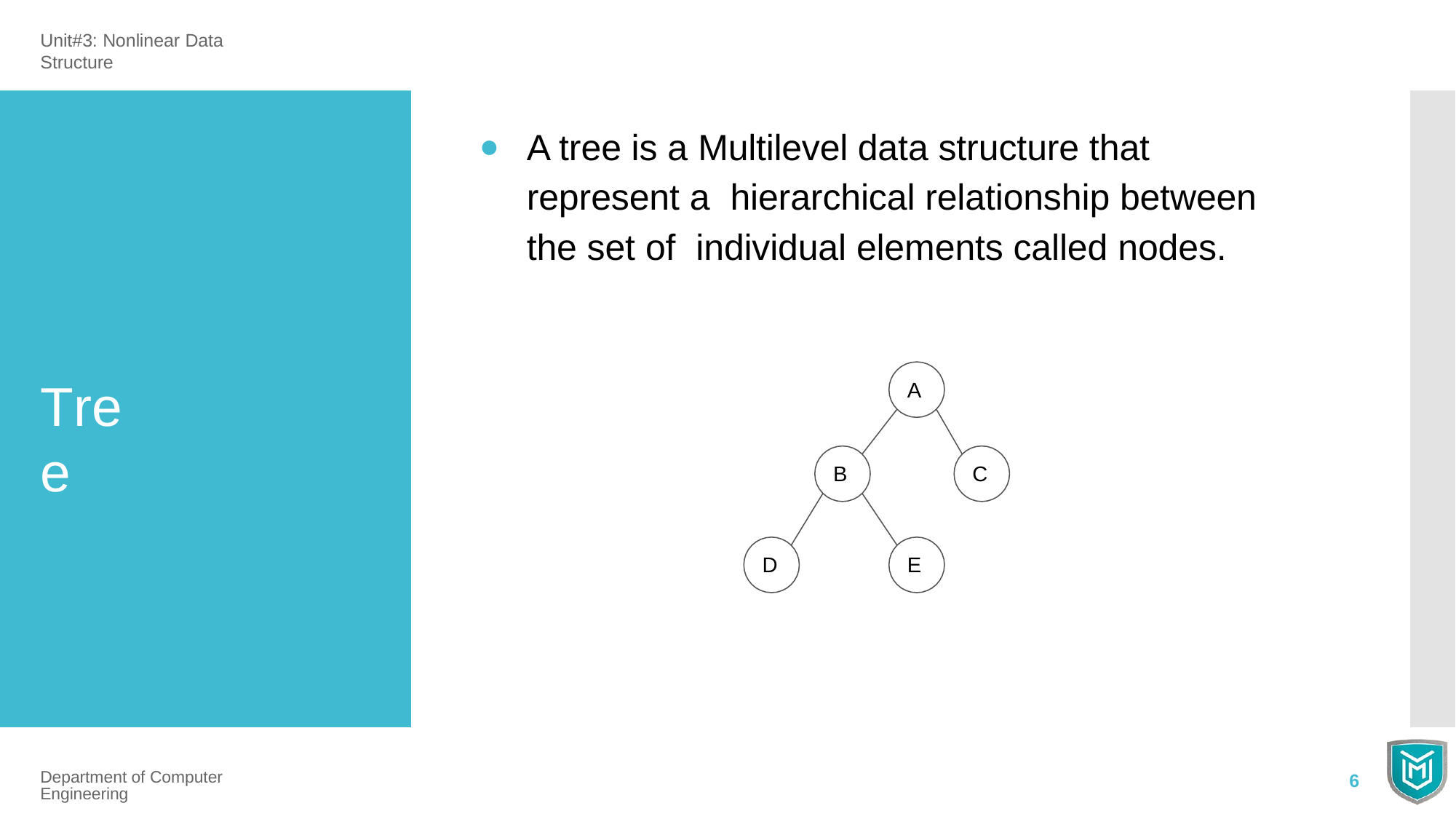

Unit#3: Nonlinear Data Structure
A tree is a Multilevel data structure that represent a  hierarchical relationship between the set of  individual elements called nodes.

Tree
A

B
C

D
E
Department of Computer Engineering
6